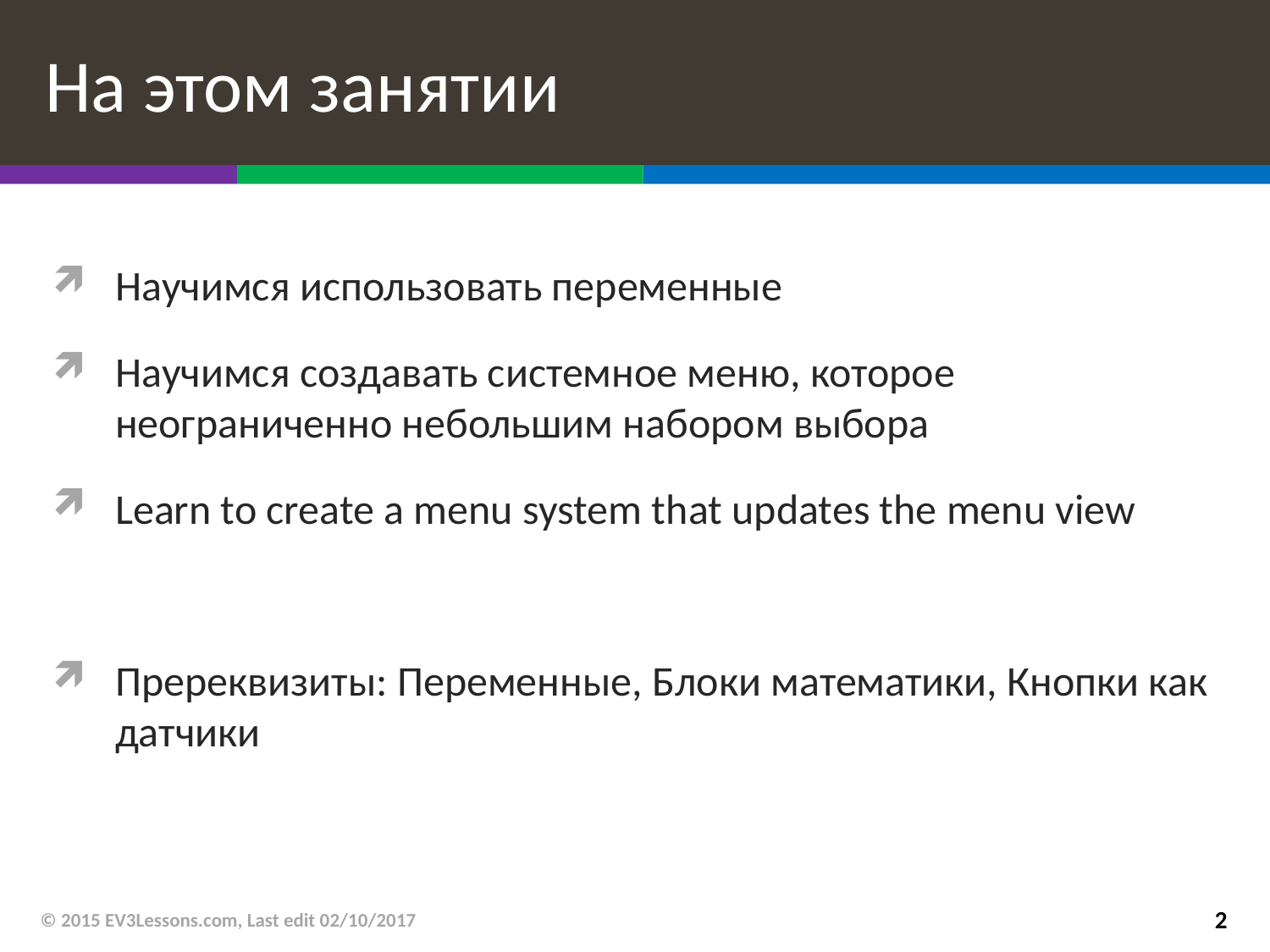

# На этом занятии
Научимся использовать переменные
Научимся создавать системное меню, которое неограниченно небольшим набором выбора
Learn to create a menu system that updates the menu view

Пререквизиты: Переменные, Блоки математики, Кнопки как датчики
© 2015 EV3Lessons.com, Last edit 02/10/2017
2